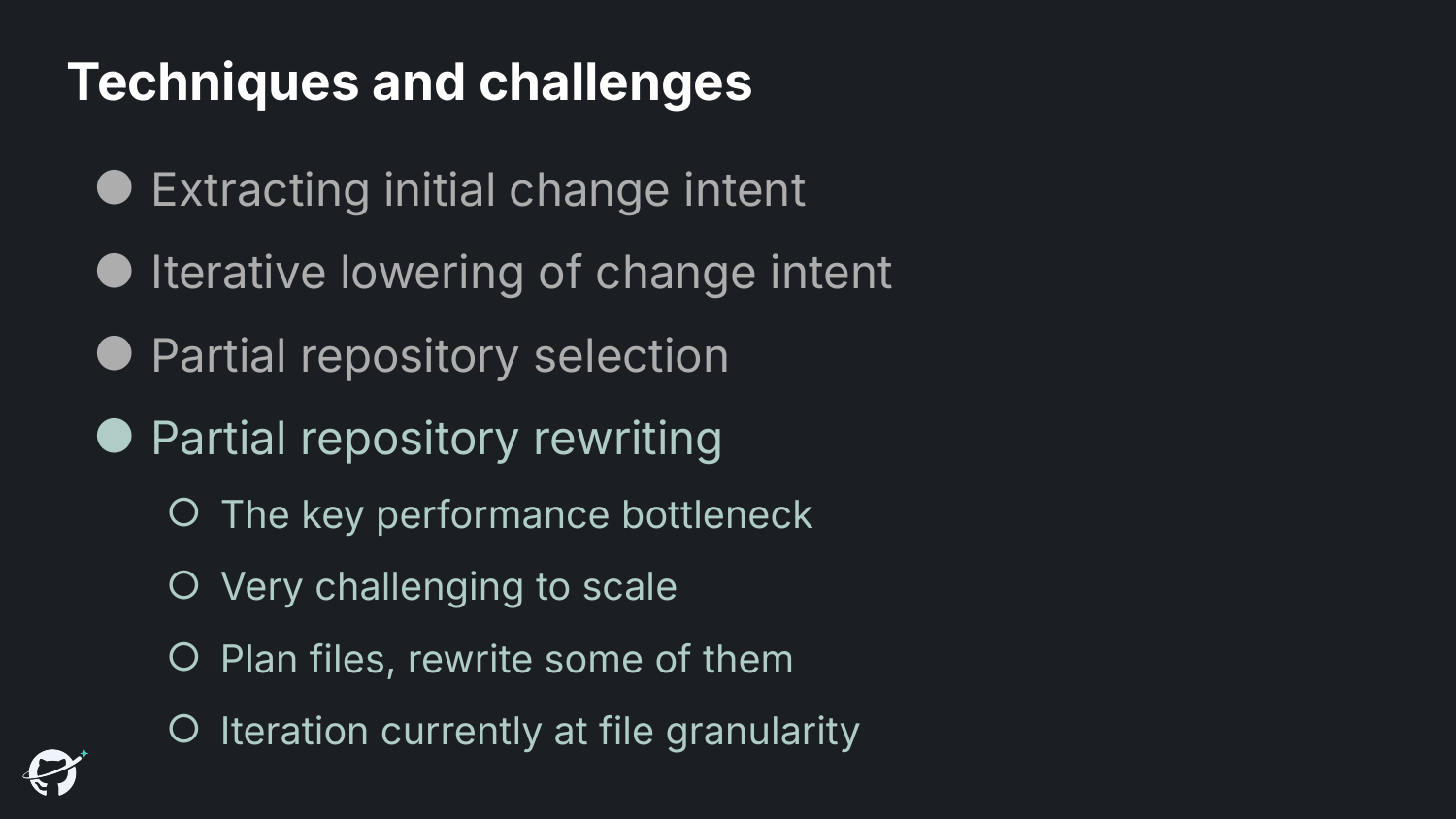

# Techniques and challenges
Extracting initial change intent
Iterative lowering of change intent
Partial repository selection
Partial repository rewriting
The key performance bottleneck
Very challenging to scale
Plan files, rewrite some of them
Iteration currently at file granularity